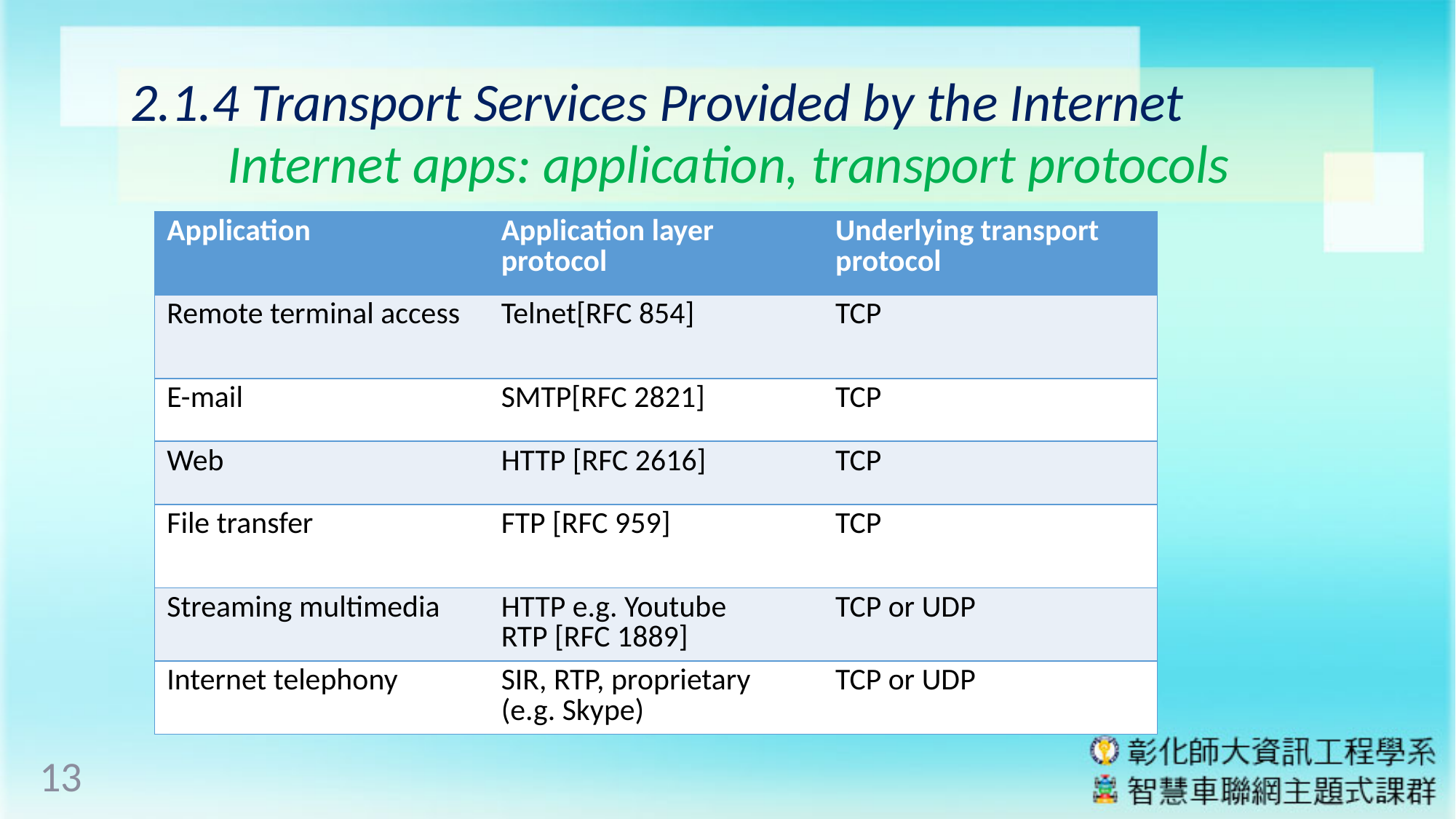

# 2.1.4 Transport Services Provided by the Internet Internet apps: application, transport protocols
| Application | Application layer protocol | Underlying transport protocol |
| --- | --- | --- |
| Remote terminal access | Telnet[RFC 854] | TCP |
| E-mail | SMTP[RFC 2821] | TCP |
| Web | HTTP [RFC 2616] | TCP |
| File transfer | FTP [RFC 959] | TCP |
| Streaming multimedia | HTTP e.g. Youtube RTP [RFC 1889] | TCP or UDP |
| Internet telephony | SIR, RTP, proprietary (e.g. Skype) | TCP or UDP |

13